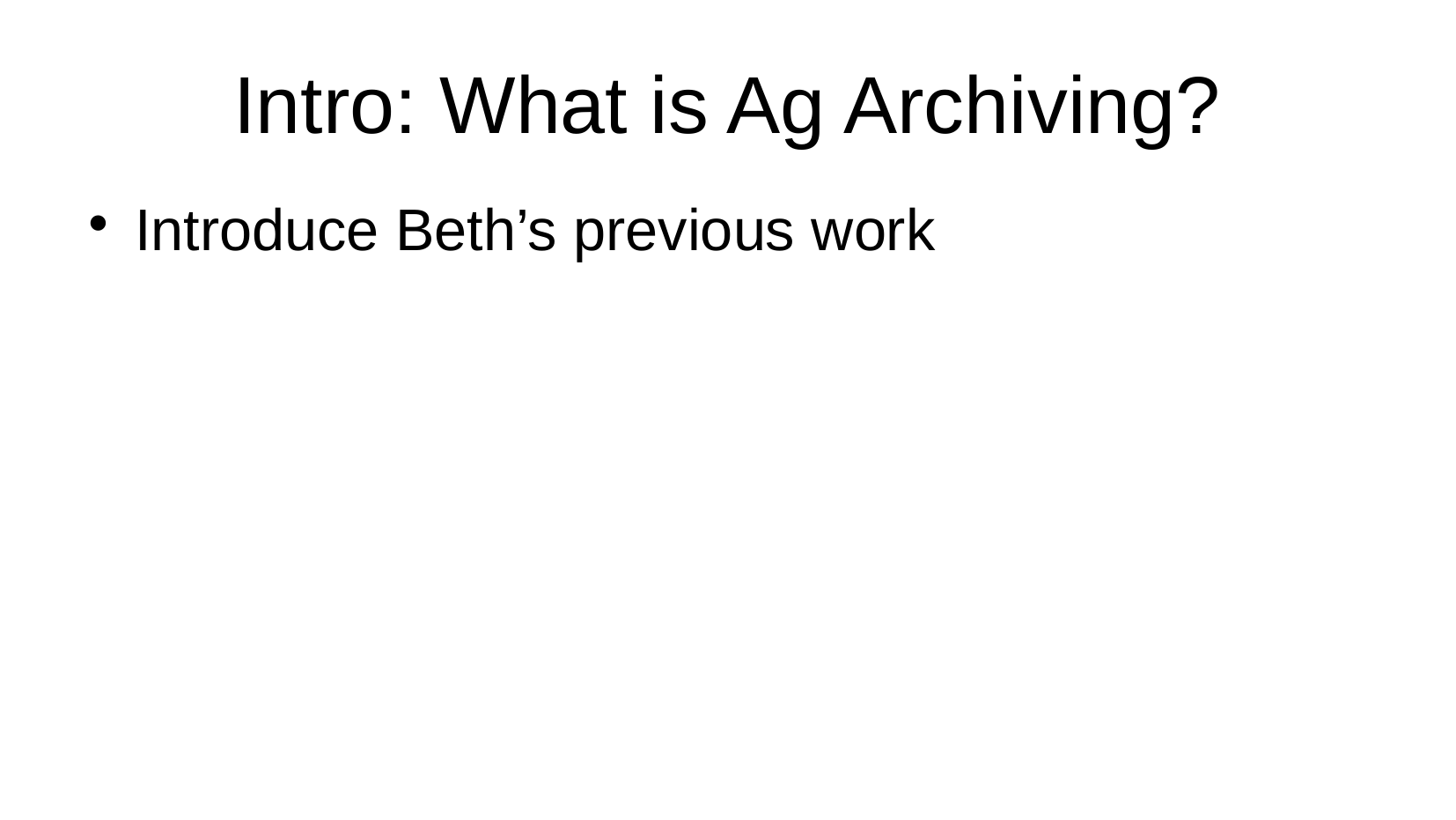

# Intro: What is Ag Archiving?
Introduce Beth’s previous work